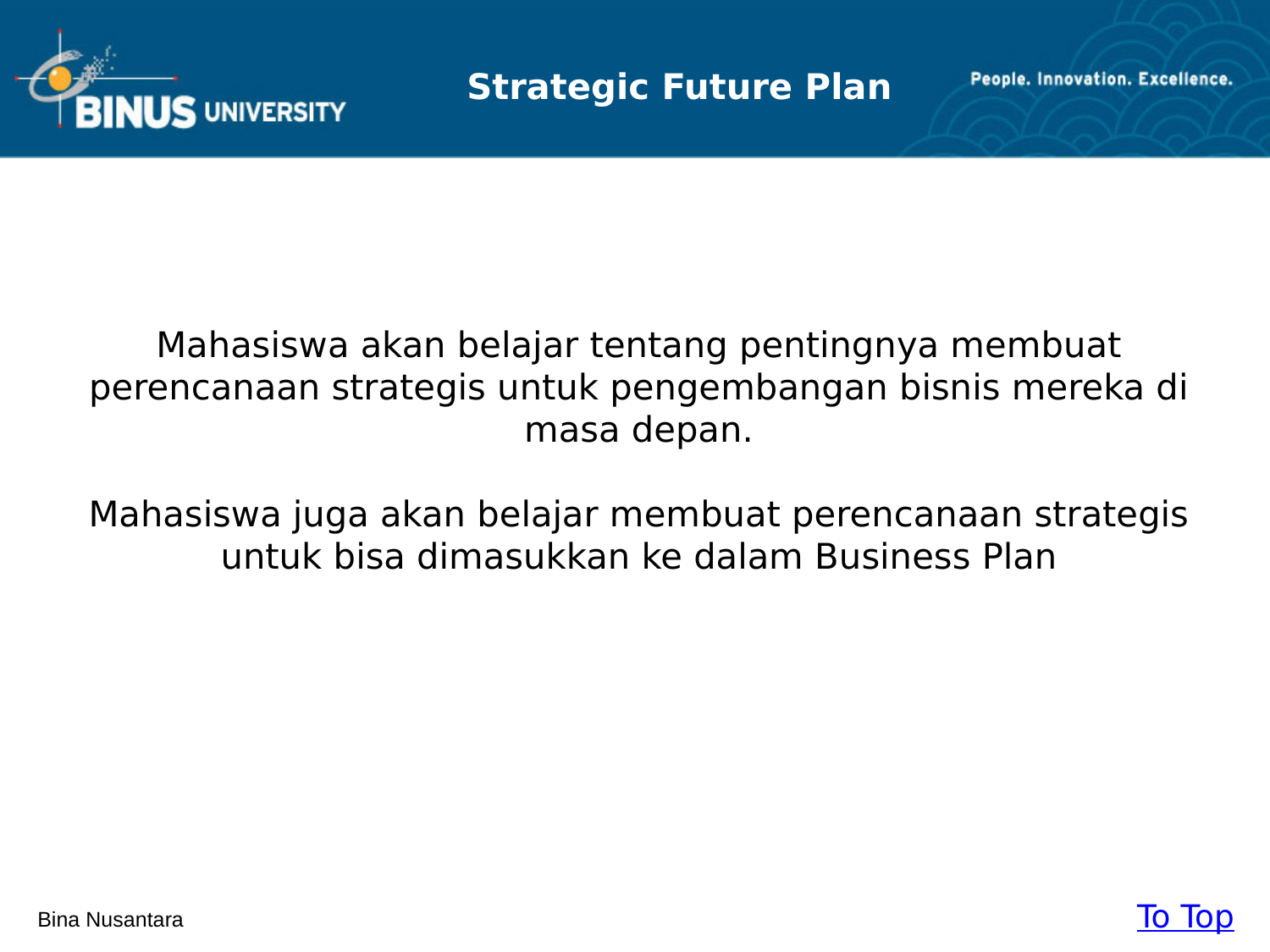

Strategic Future Plan
Mahasiswa akan belajar tentang pentingnya membuat perencanaan strategis untuk pengembangan bisnis mereka di masa depan.

Mahasiswa juga akan belajar membuat perencanaan strategis untuk bisa dimasukkan ke dalam Business Plan

To Top
Bina Nusantara